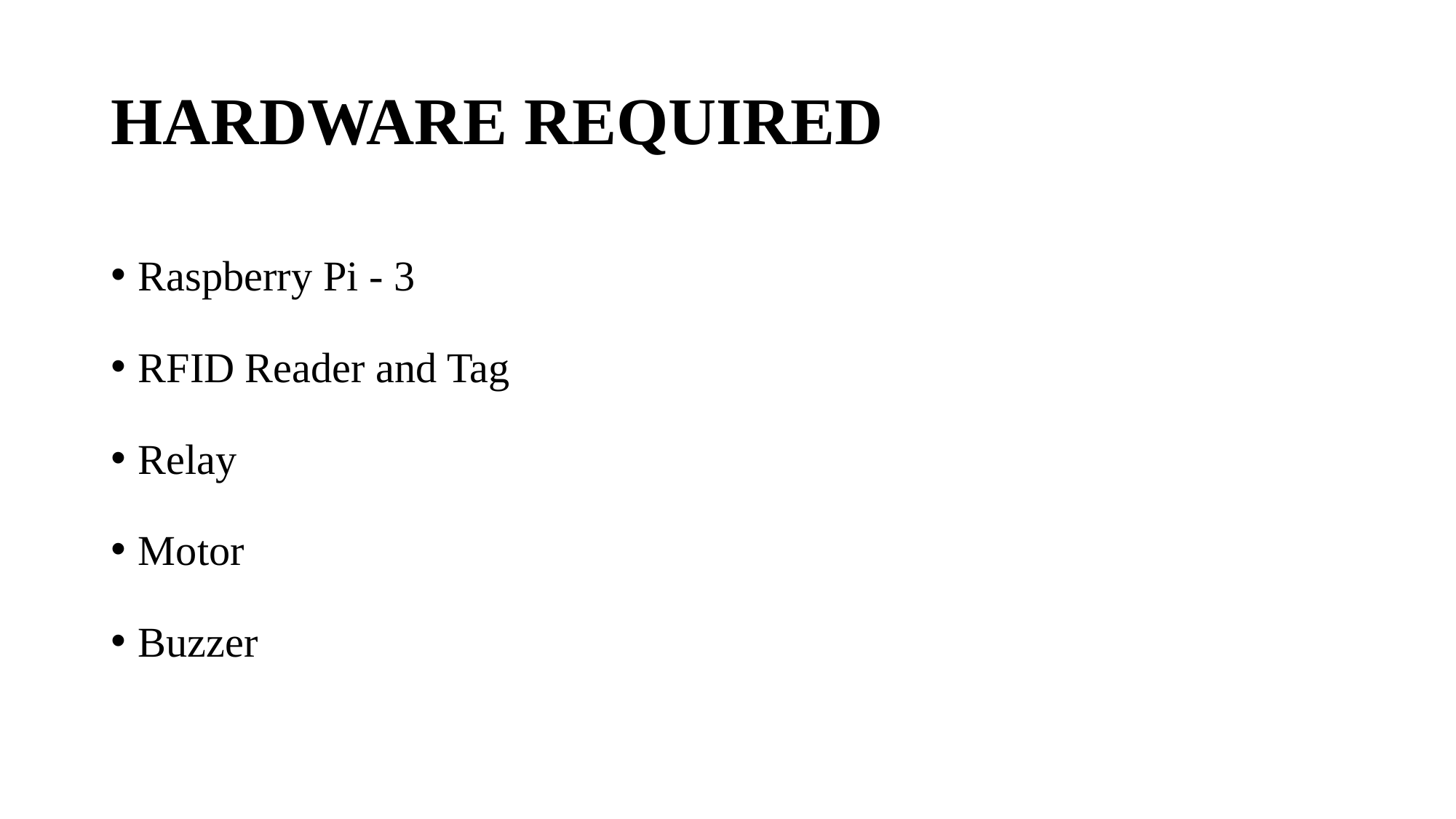

# HARDWARE REQUIRED
Raspberry Pi - 3
RFID Reader and Tag
Relay
Motor
Buzzer